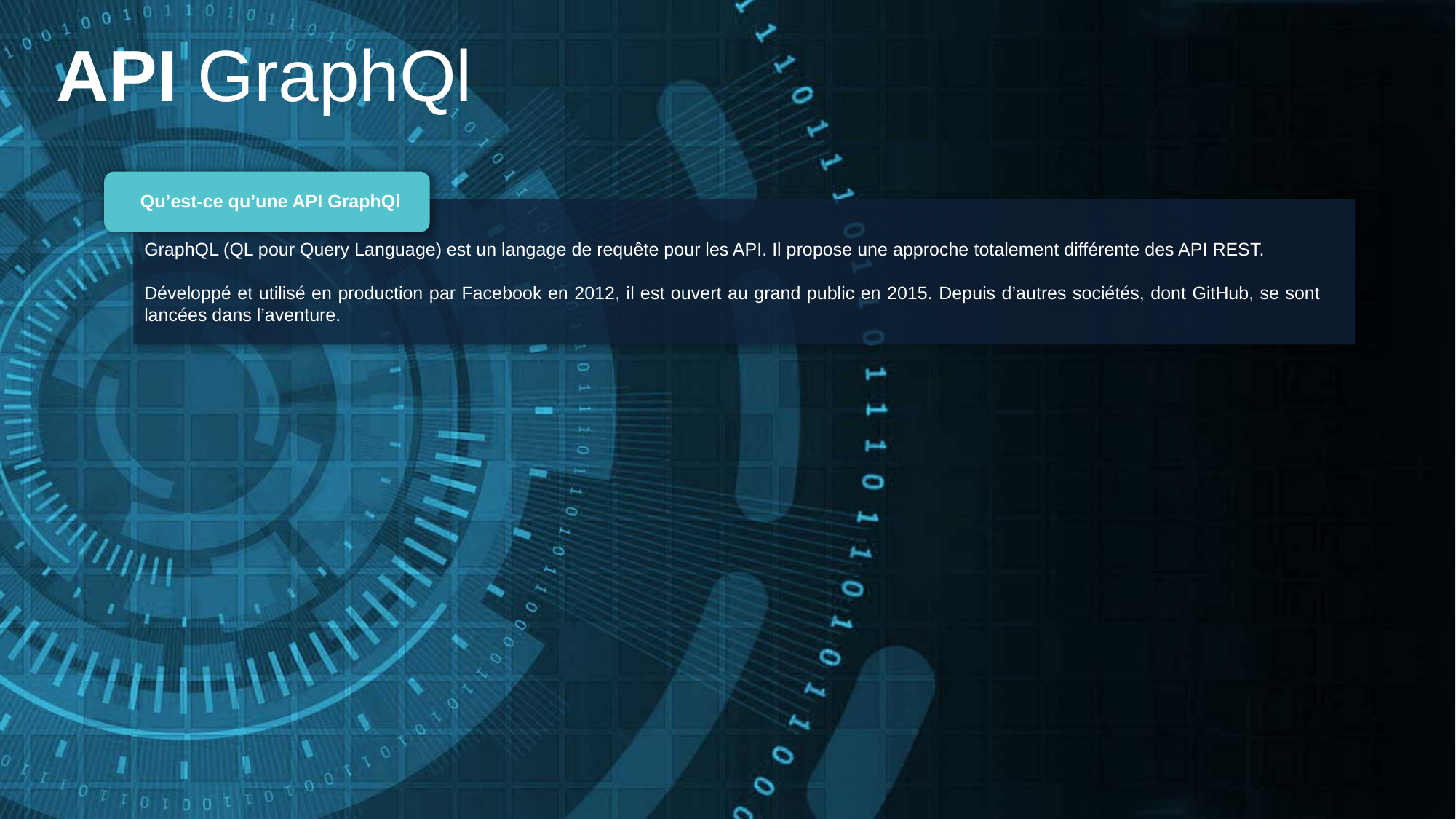

API GraphQl

Qu’est-ce qu’une API GraphQl

GraphQL (QL pour Query Language) est un langage de requête pour les API. Il propose une approche totalement différente des API REST.

Développé et utilisé en production par Facebook en 2012, il est ouvert au grand public en 2015. Depuis d’autres sociétés, dont GitHub, se sont lancées dans l’aventure.